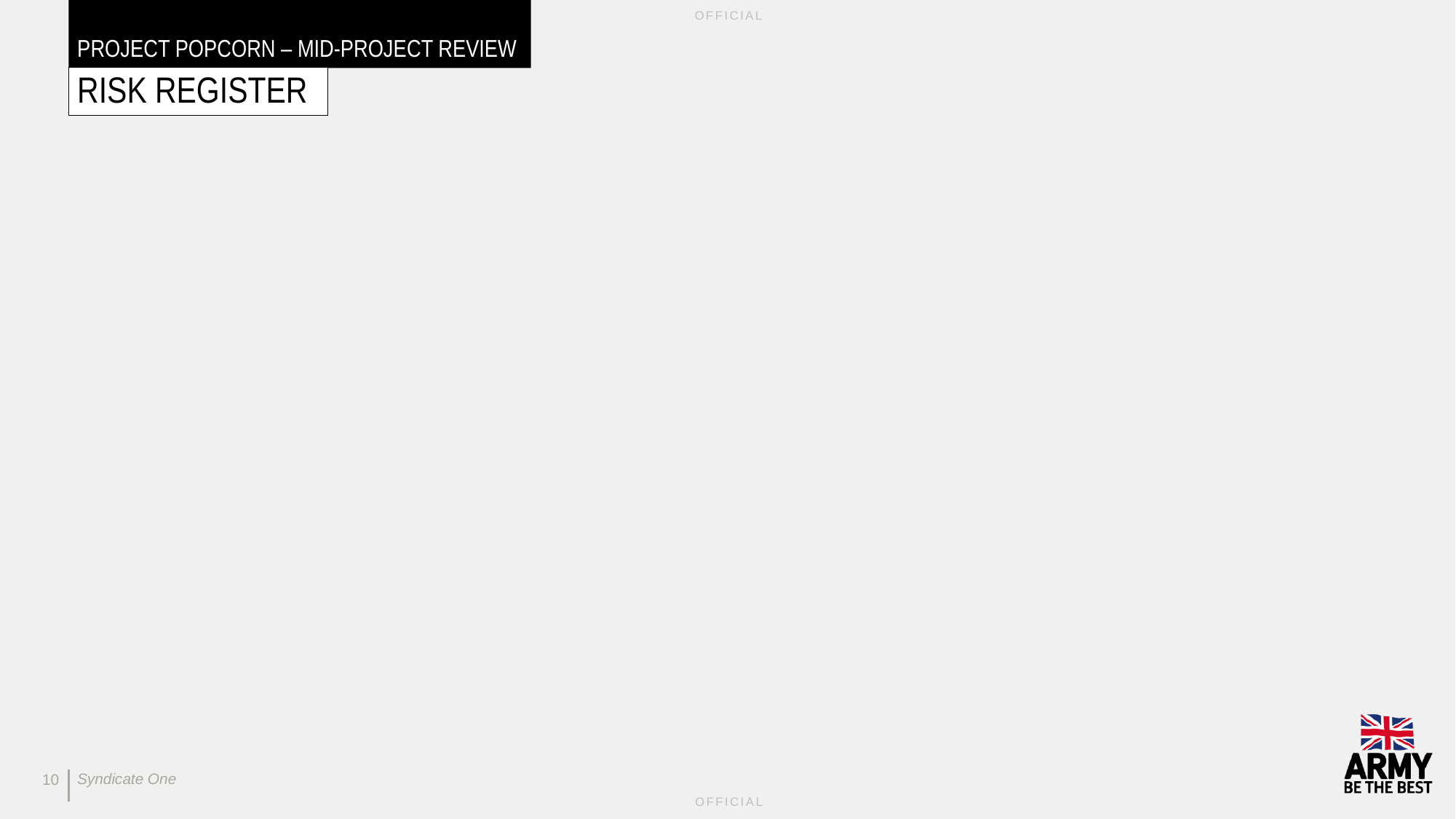

OFFICIAL

# Project Popcorn – mid-Project review
Risk register

10
Syndicate One
OFFICIAL